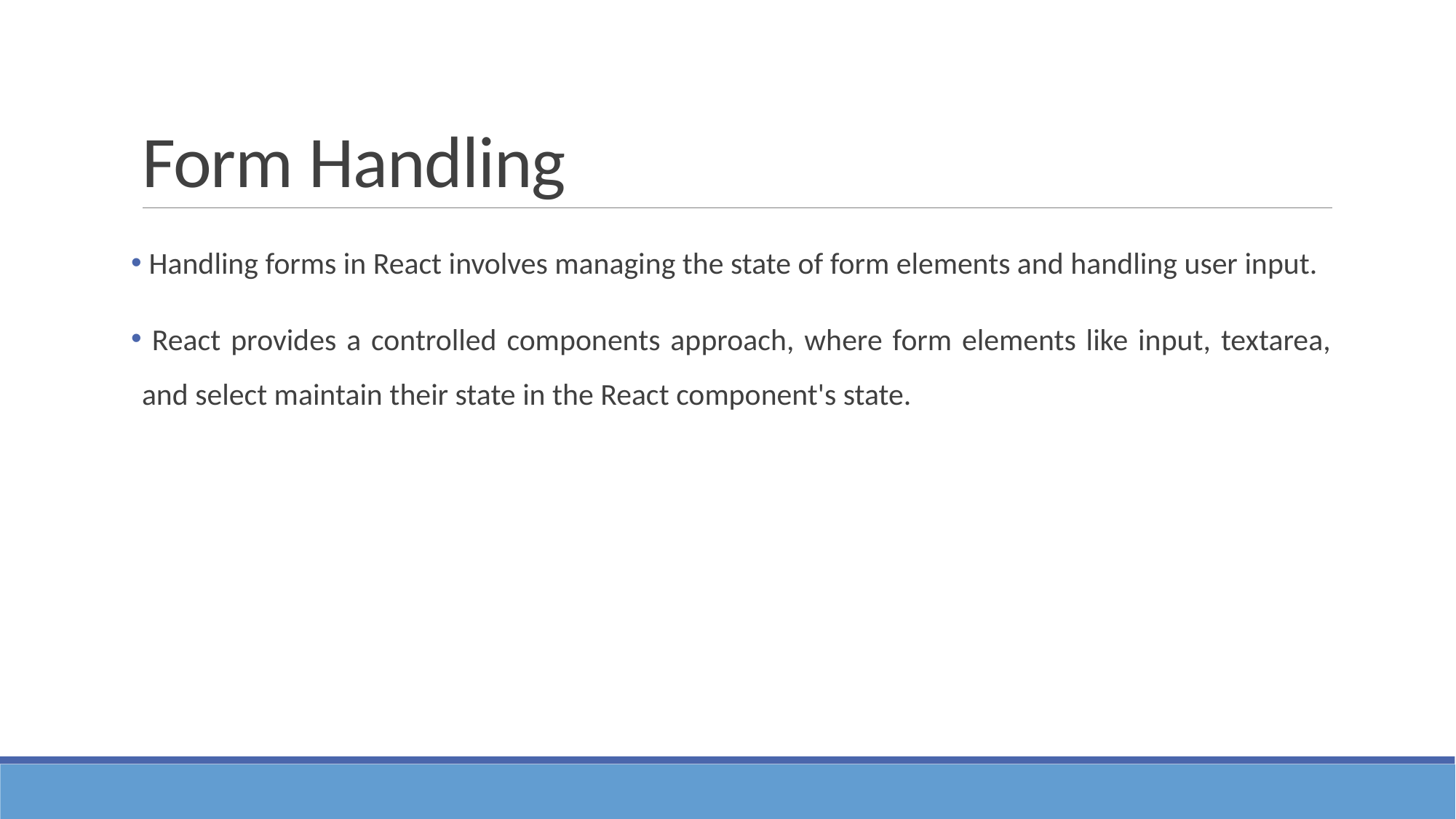

# Form Handling
 Handling forms in React involves managing the state of form elements and handling user input.
 React provides a controlled components approach, where form elements like input, textarea, and select maintain their state in the React component's state.